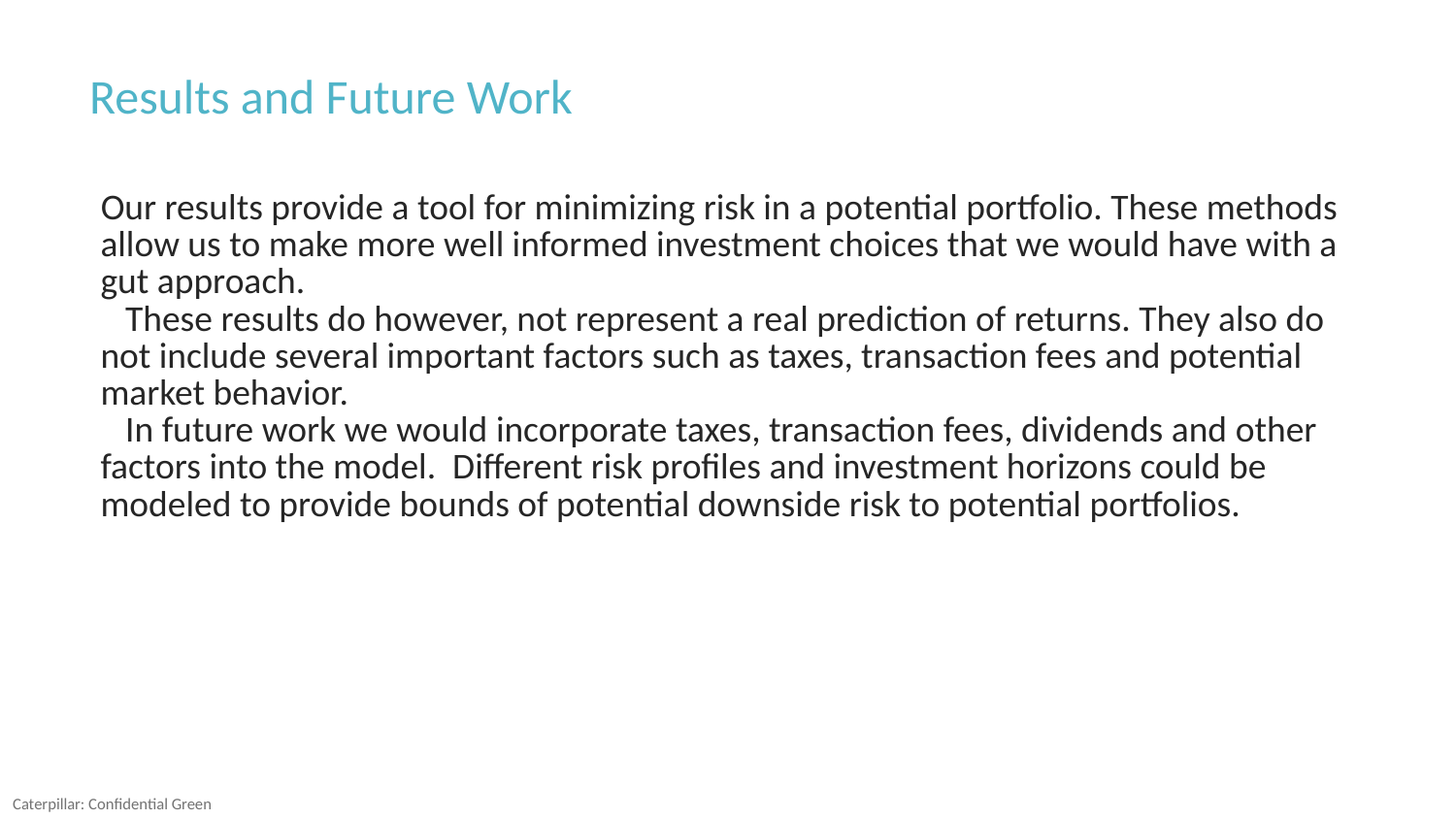

# Results and Future Work
Our results provide a tool for minimizing risk in a potential portfolio. These methods allow us to make more well informed investment choices that we would have with a gut approach.
   These results do however, not represent a real prediction of returns. They also do not include several important factors such as taxes, transaction fees and potential market behavior.
   In future work we would incorporate taxes, transaction fees, dividends and other factors into the model.  Different risk profiles and investment horizons could be modeled to provide bounds of potential downside risk to potential portfolios.